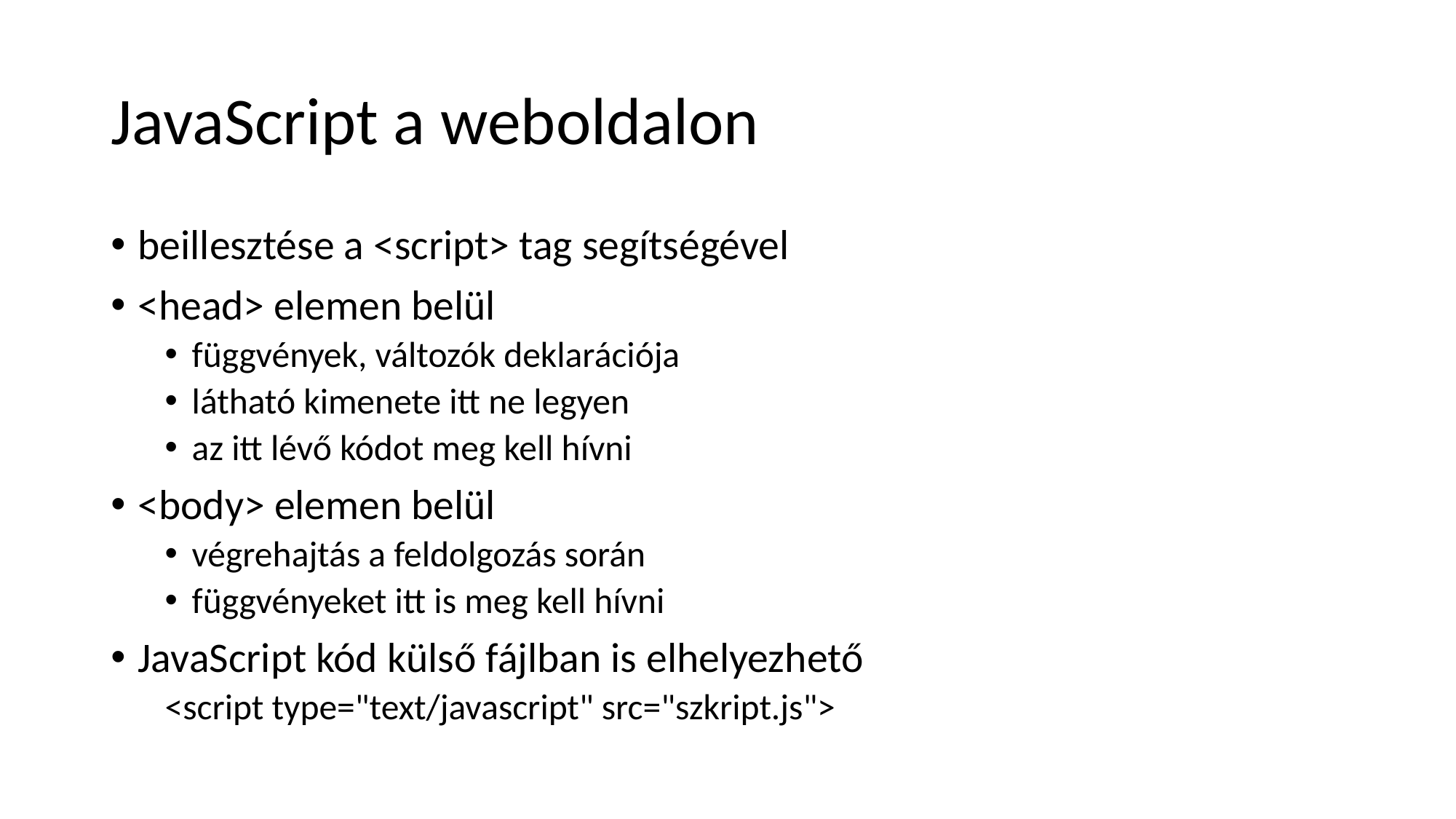

# JavaScript a weboldalon
beillesztése a <script> tag segítségével
<head> elemen belül
függvények, változók deklarációja
látható kimenete itt ne legyen
az itt lévő kódot meg kell hívni
<body> elemen belül
végrehajtás a feldolgozás során
függvényeket itt is meg kell hívni
JavaScript kód külső fájlban is elhelyezhető
<script type="text/javascript" src="szkript.js">